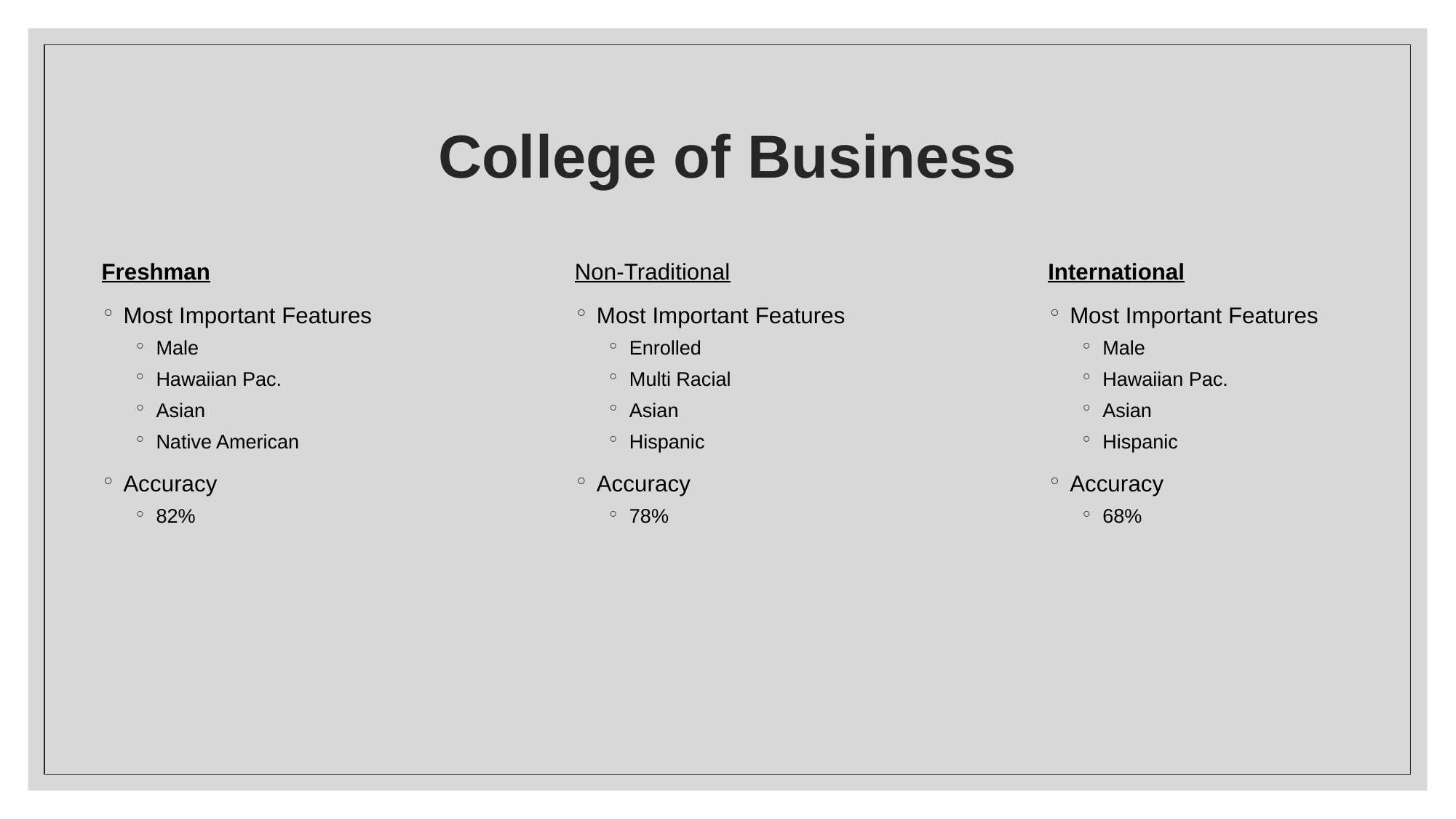

# College of Business
Freshman
Most Important Features
Male
Hawaiian Pac.
Asian
Native American
Accuracy
82%
Non-Traditional
Most Important Features
Enrolled
Multi Racial
Asian
Hispanic
Accuracy
78%
International
Most Important Features
Male
Hawaiian Pac.
Asian
Hispanic
Accuracy
68%